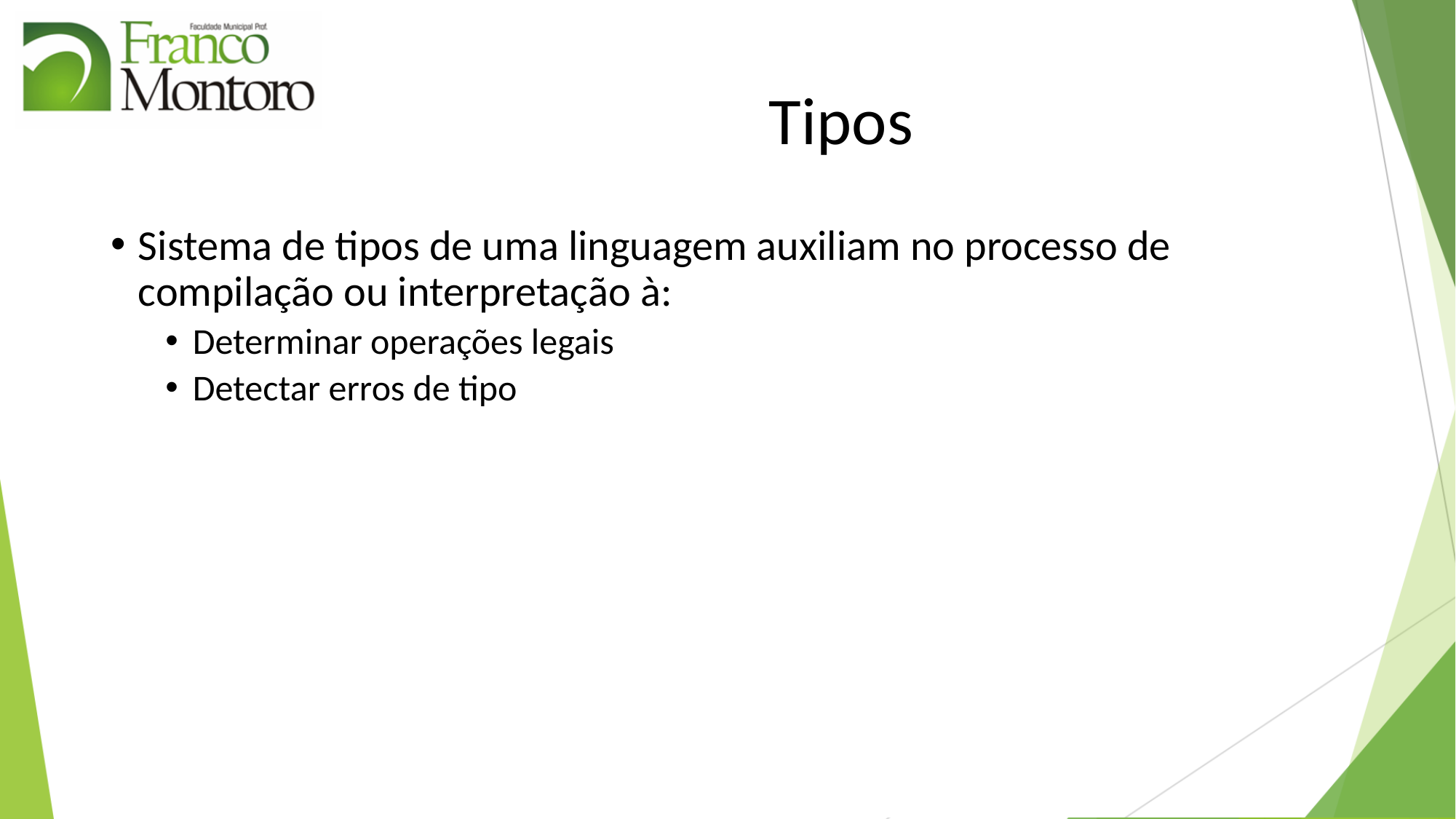

# Tipos
Sistema de tipos de uma linguagem auxiliam no processo de compilação ou interpretação à:
Determinar operações legais
Detectar erros de tipo